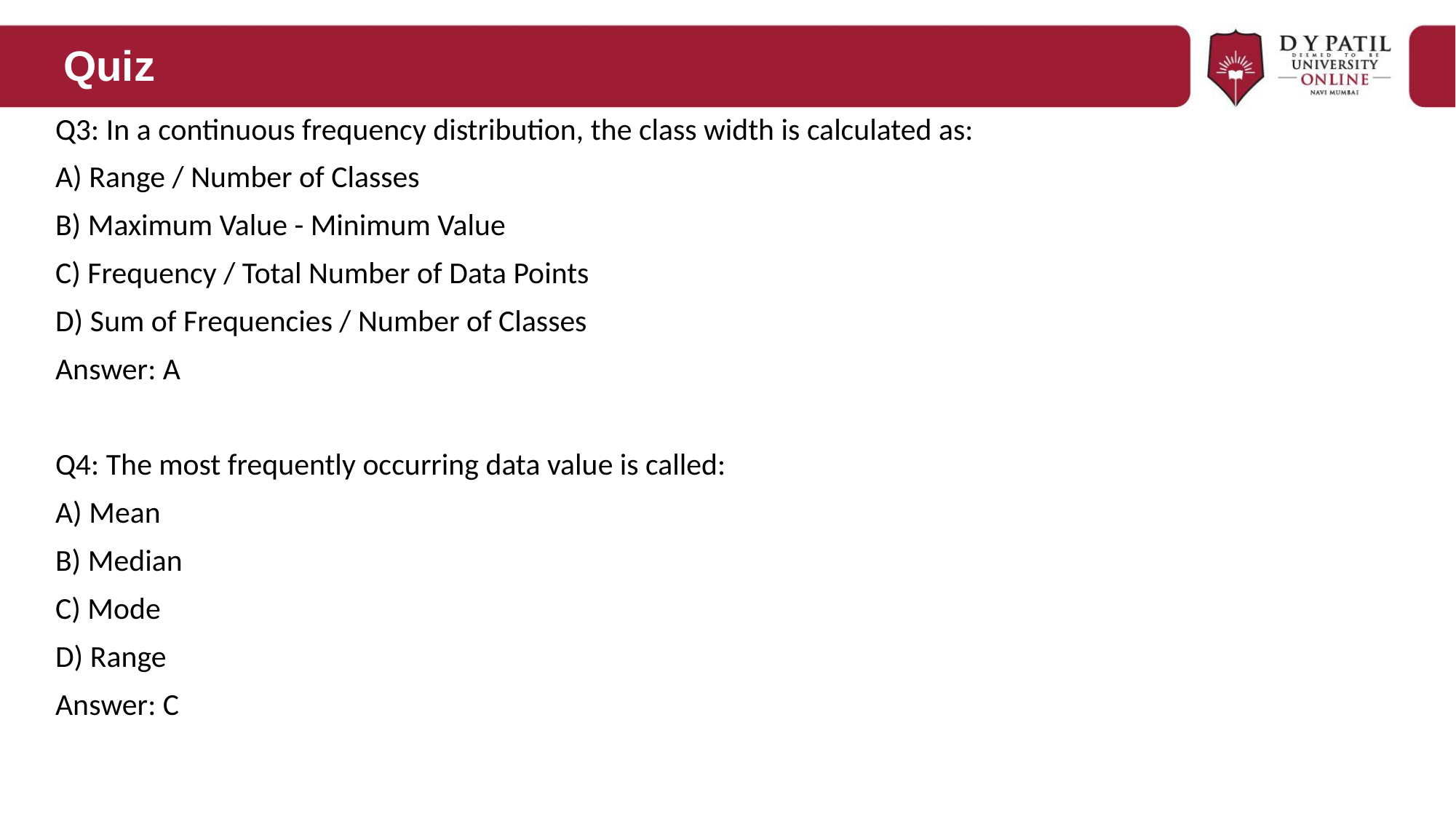

# Quiz
Q3: In a continuous frequency distribution, the class width is calculated as:
A) Range / Number of Classes
B) Maximum Value - Minimum Value
C) Frequency / Total Number of Data Points
D) Sum of Frequencies / Number of Classes
Answer: A

Q4: The most frequently occurring data value is called:
A) Mean
B) Median
C) Mode
D) Range
Answer: C